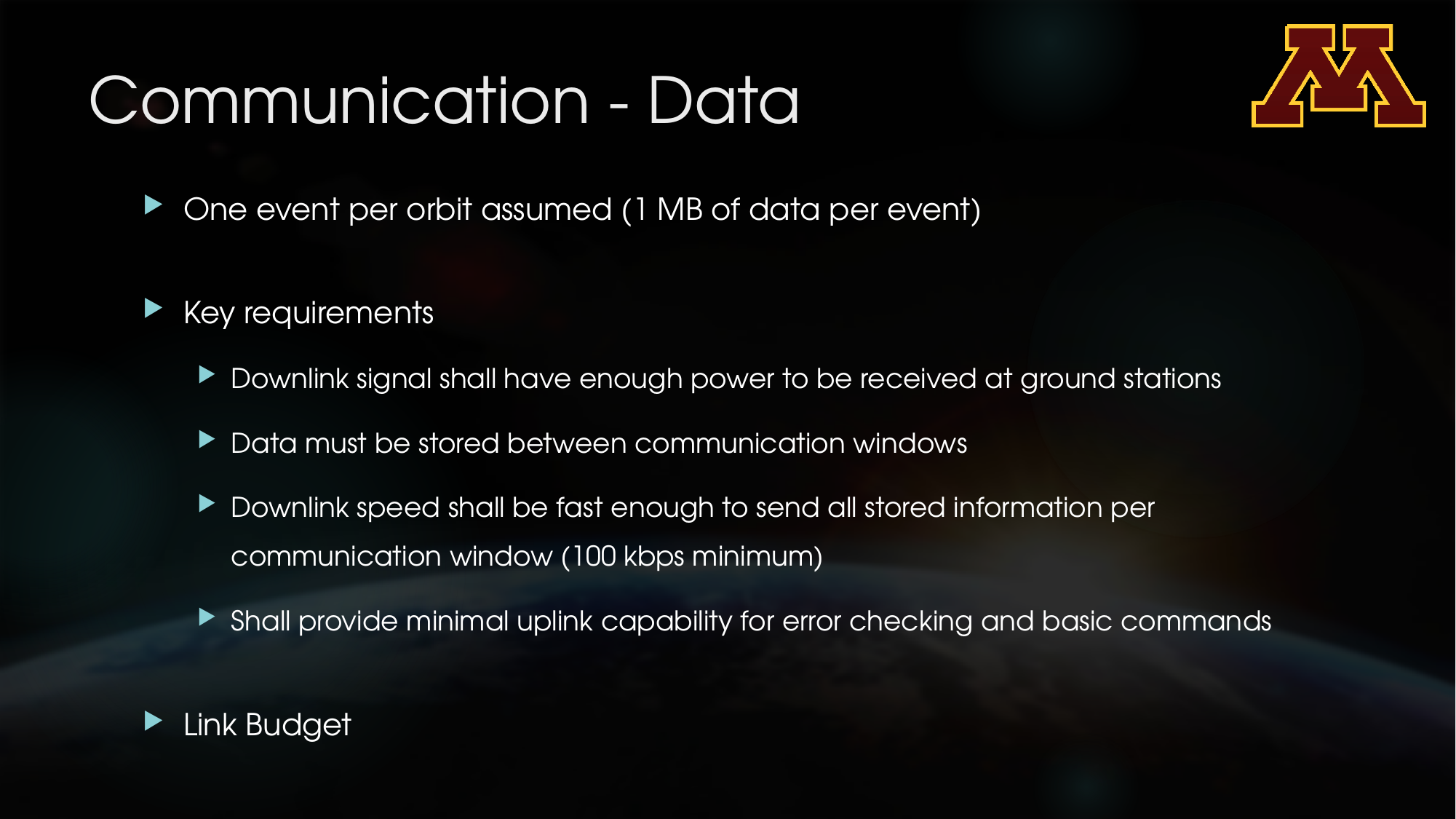

# Communication - Data
One event per orbit assumed (1 MB of data per event)

Key requirements
Downlink signal shall have enough power to be received at ground stations
Data must be stored between communication windows
Downlink speed shall be fast enough to send all stored information per communication window (100 kbps minimum)
Shall provide minimal uplink capability for error checking and basic commands

Link Budget